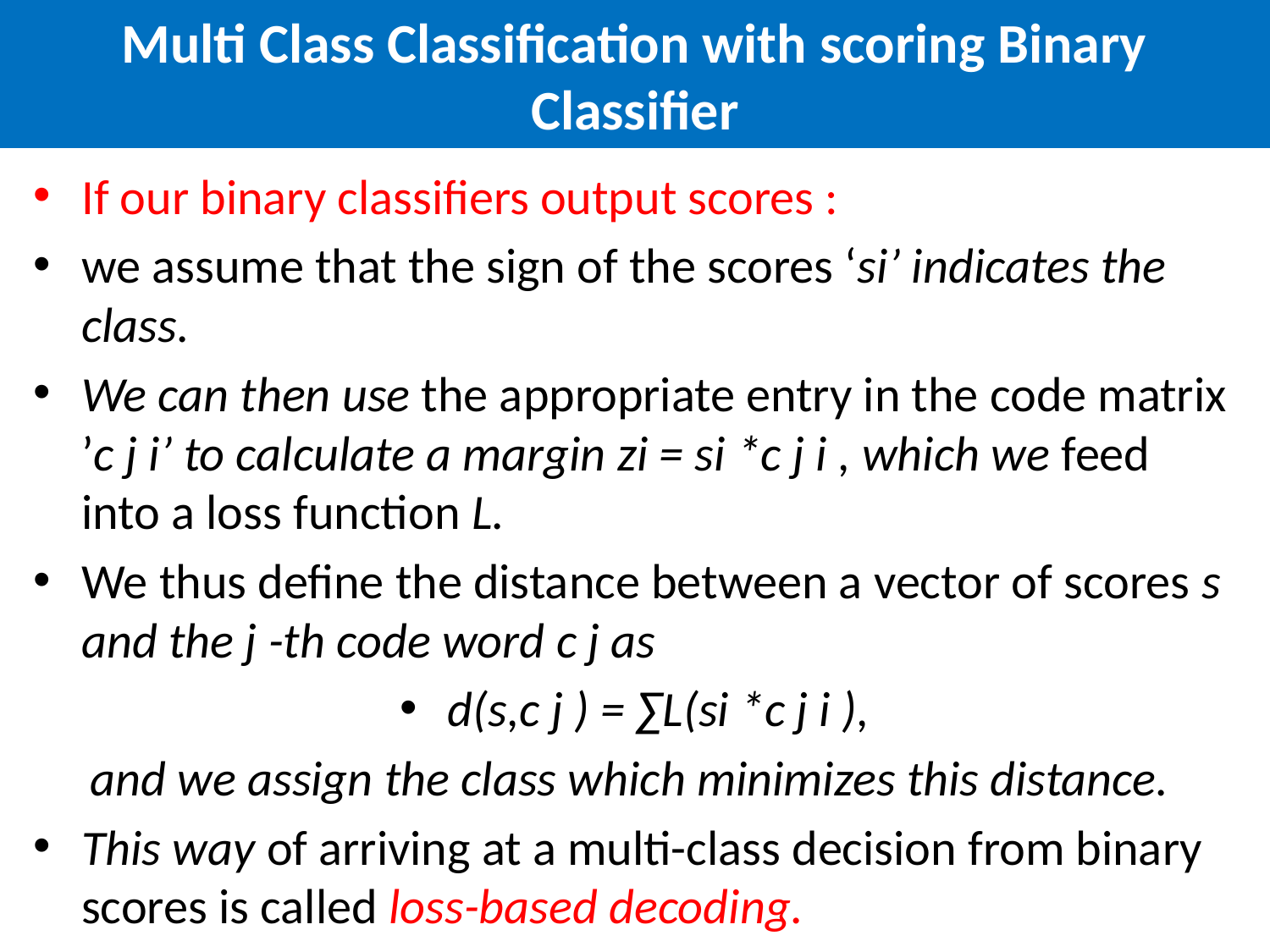

# Multi Class Classification with scoring Binary Classifier
If our binary classifiers output scores :
we assume that the sign of the scores ‘si’ indicates the class.
We can then use the appropriate entry in the code matrix ’c j i’ to calculate a margin zi = si *c j i , which we feed into a loss function L.
We thus define the distance between a vector of scores s and the j -th code word c j as
d(s,c j ) = ∑L(si *c j i ),
and we assign the class which minimizes this distance.
This way of arriving at a multi-class decision from binary scores is called loss-based decoding.